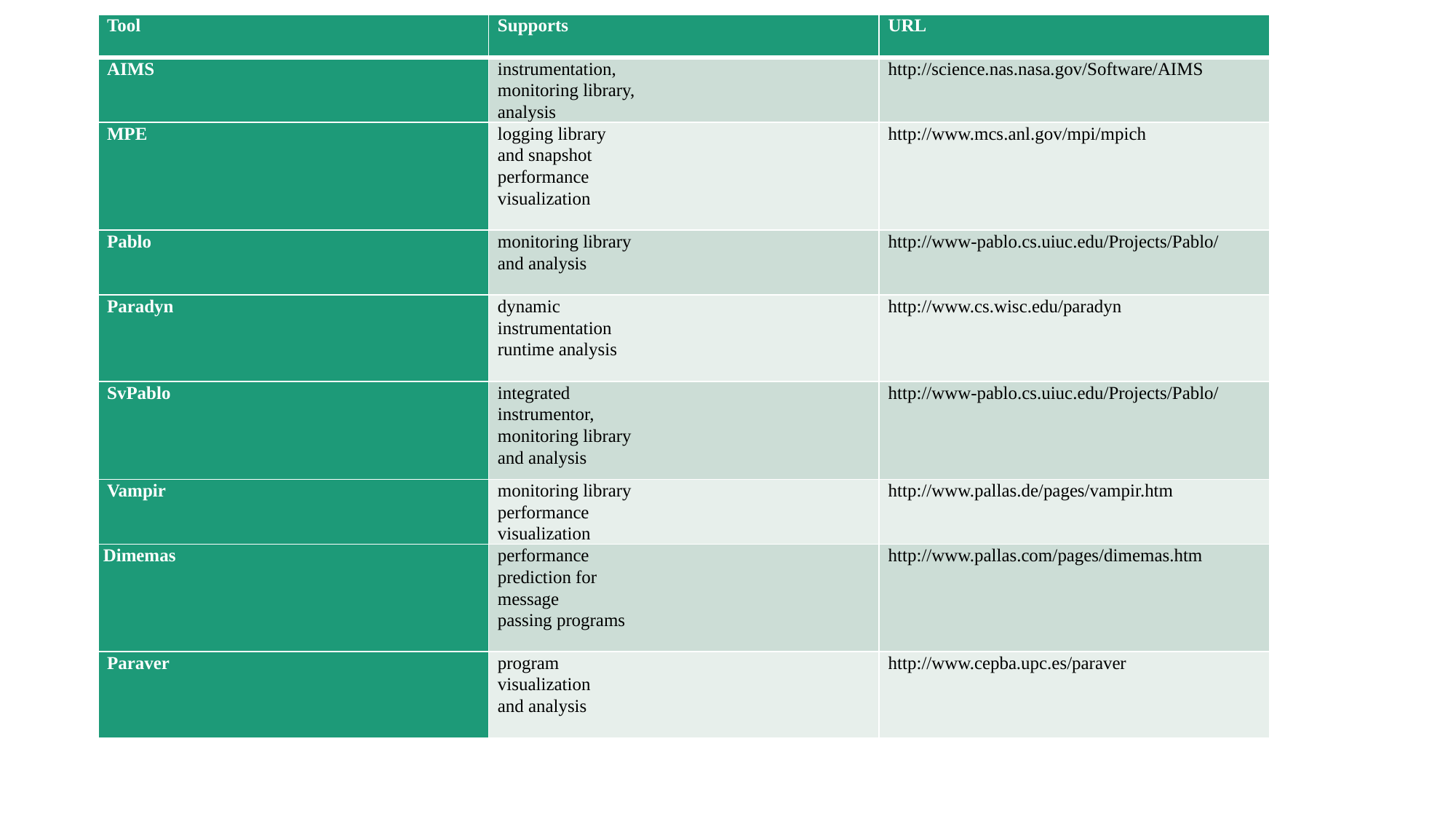

| Tool | Supports | URL |
| --- | --- | --- |
| AIMS | instrumentation, monitoring library, analysis | http://science.nas.nasa.gov/Software/AIMS |
| MPE | logging library and snapshot performance visualization | http://www.mcs.anl.gov/mpi/mpich |
| Pablo | monitoring library and analysis | http://www-pablo.cs.uiuc.edu/Projects/Pablo/ |
| Paradyn | dynamic instrumentation runtime analysis | http://www.cs.wisc.edu/paradyn |
| SvPablo | integrated instrumentor, monitoring library and analysis | http://www-pablo.cs.uiuc.edu/Projects/Pablo/ |
| Vampir | monitoring library performance visualization | http://www.pallas.de/pages/vampir.htm |
| Dimemas | performance prediction for message passing programs | http://www.pallas.com/pages/dimemas.htm |
| Paraver | program visualization and analysis | http://www.cepba.upc.es/paraver |